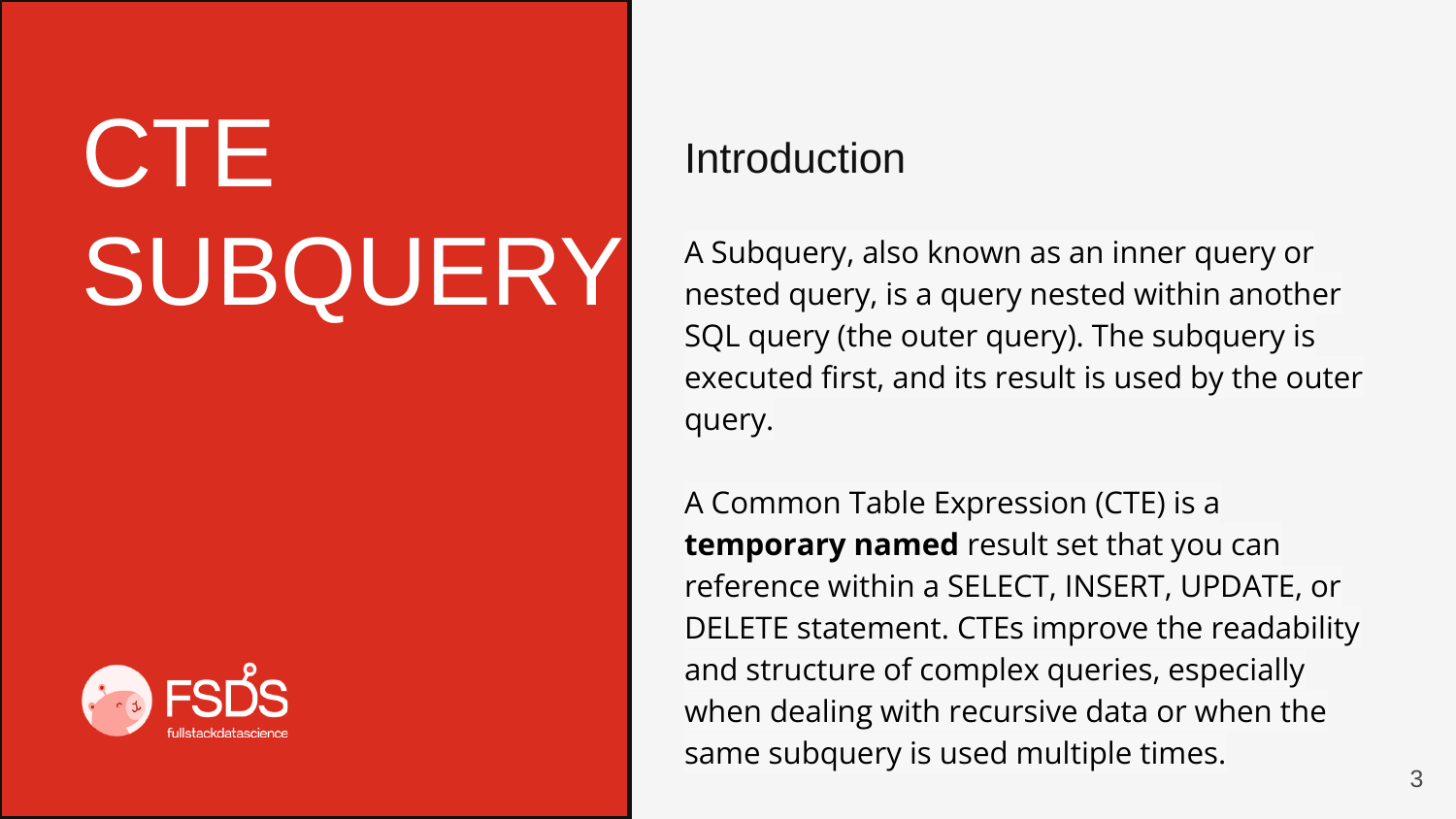

CTE
SUBQUERY
Introduction
A Subquery, also known as an inner query or nested query, is a query nested within another SQL query (the outer query). The subquery is executed first, and its result is used by the outer query.

A Common Table Expression (CTE) is a temporary named result set that you can reference within a SELECT, INSERT, UPDATE, or DELETE statement. CTEs improve the readability and structure of complex queries, especially when dealing with recursive data or when the same subquery is used multiple times.

3